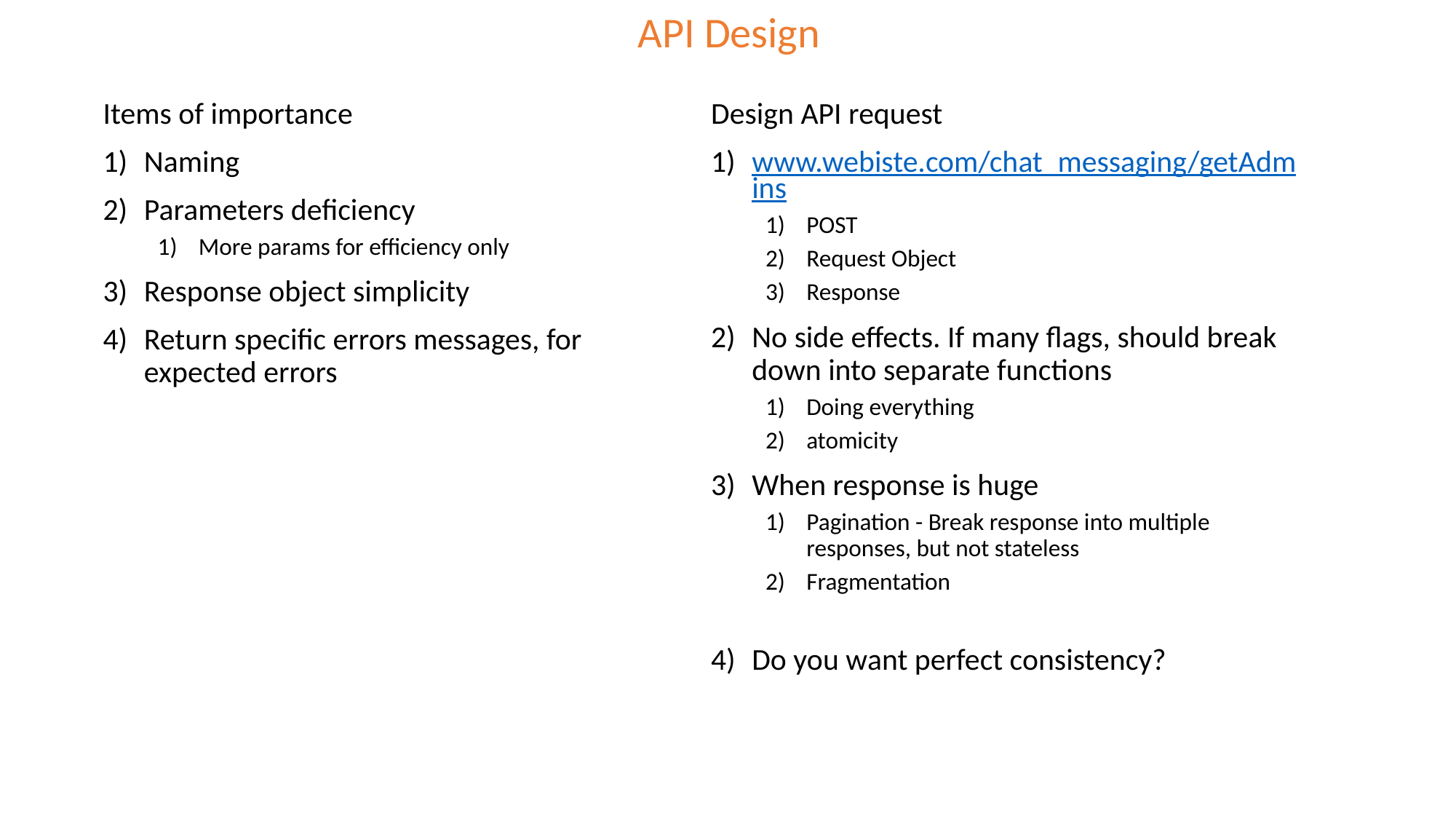

API Design
Items of importance
Naming
Parameters deficiency
More params for efficiency only
Response object simplicity
Return specific errors messages, for expected errors

Design API request
www.webiste.com/chat_messaging/getAdmins
POST
Request Object
Response
No side effects. If many flags, should break down into separate functions
Doing everything
atomicity
When response is huge
Pagination - Break response into multiple responses, but not stateless
Fragmentation

Do you want perfect consistency?